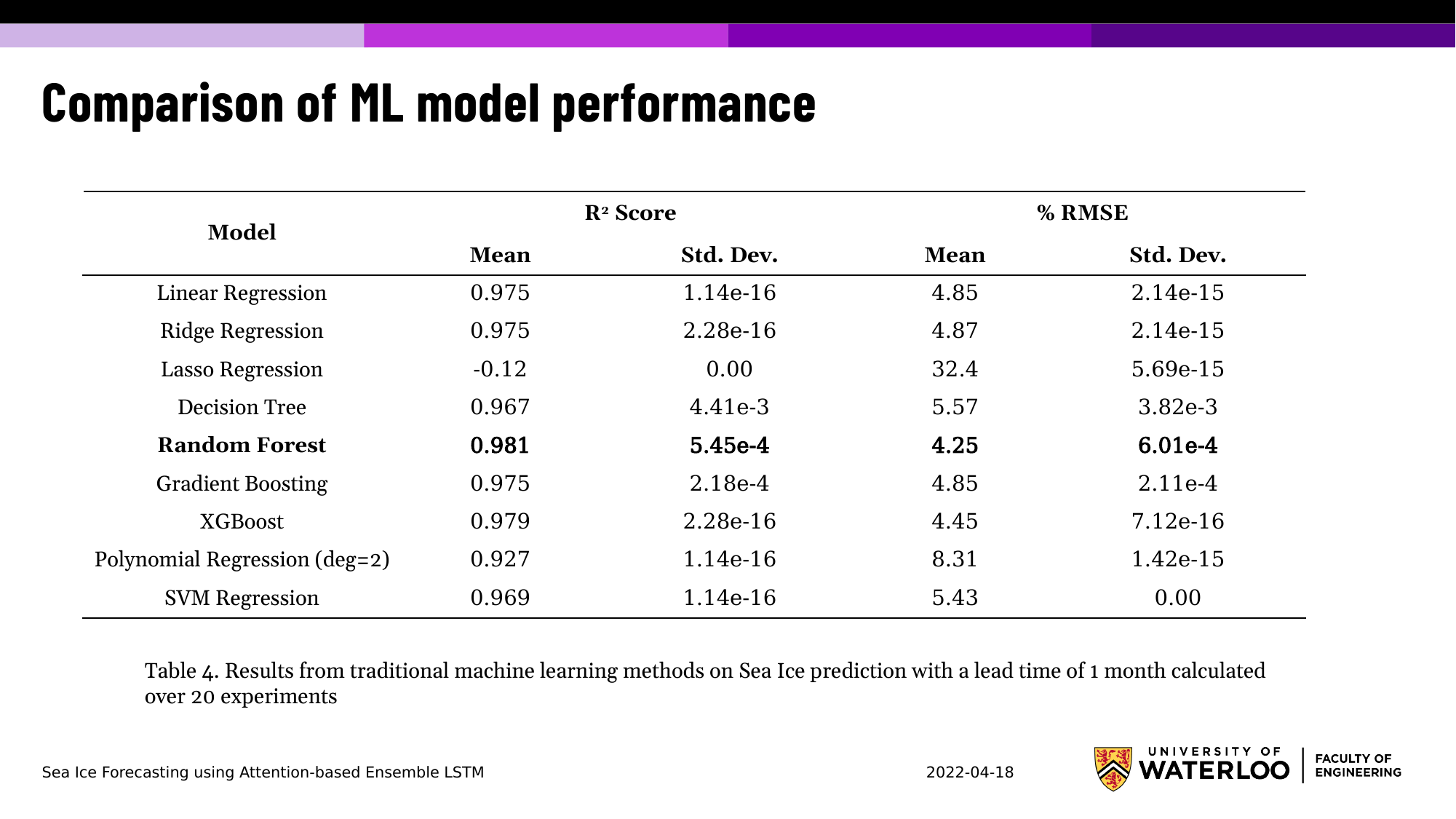

# Comparison of ML model performance
| Model | R2 Score |  | % RMSE |  |
| --- | --- | --- | --- | --- |
|  | Mean | Std. Dev. | Mean | Std. Dev. |
| Linear Regression | 0.975 | 1.14e-16 | 4.85 | 2.14e-15 |
| Ridge Regression | 0.975 | 2.28e-16 | 4.87 | 2.14e-15 |
| Lasso Regression | -0.12 | 0.00 | 32.4 | 5.69e-15 |
| Decision Tree | 0.967 | 4.41e-3 | 5.57 | 3.82e-3 |
| Random Forest | 0.981 | 5.45e-4 | 4.25 | 6.01e-4 |
| Gradient Boosting | 0.975 | 2.18e-4 | 4.85 | 2.11e-4 |
| XGBoost | 0.979 | 2.28e-16 | 4.45 | 7.12e-16 |
| Polynomial Regression (deg=2) | 0.927 | 1.14e-16 | 8.31 | 1.42e-15 |
| SVM Regression | 0.969 | 1.14e-16 | 5.43 | 0.00 |
Table 4. Results from traditional machine learning methods on Sea Ice prediction with a lead time of 1 month calculated over 20 experiments
Sea Ice Forecasting using Attention-based Ensemble LSTM
2022-04-18